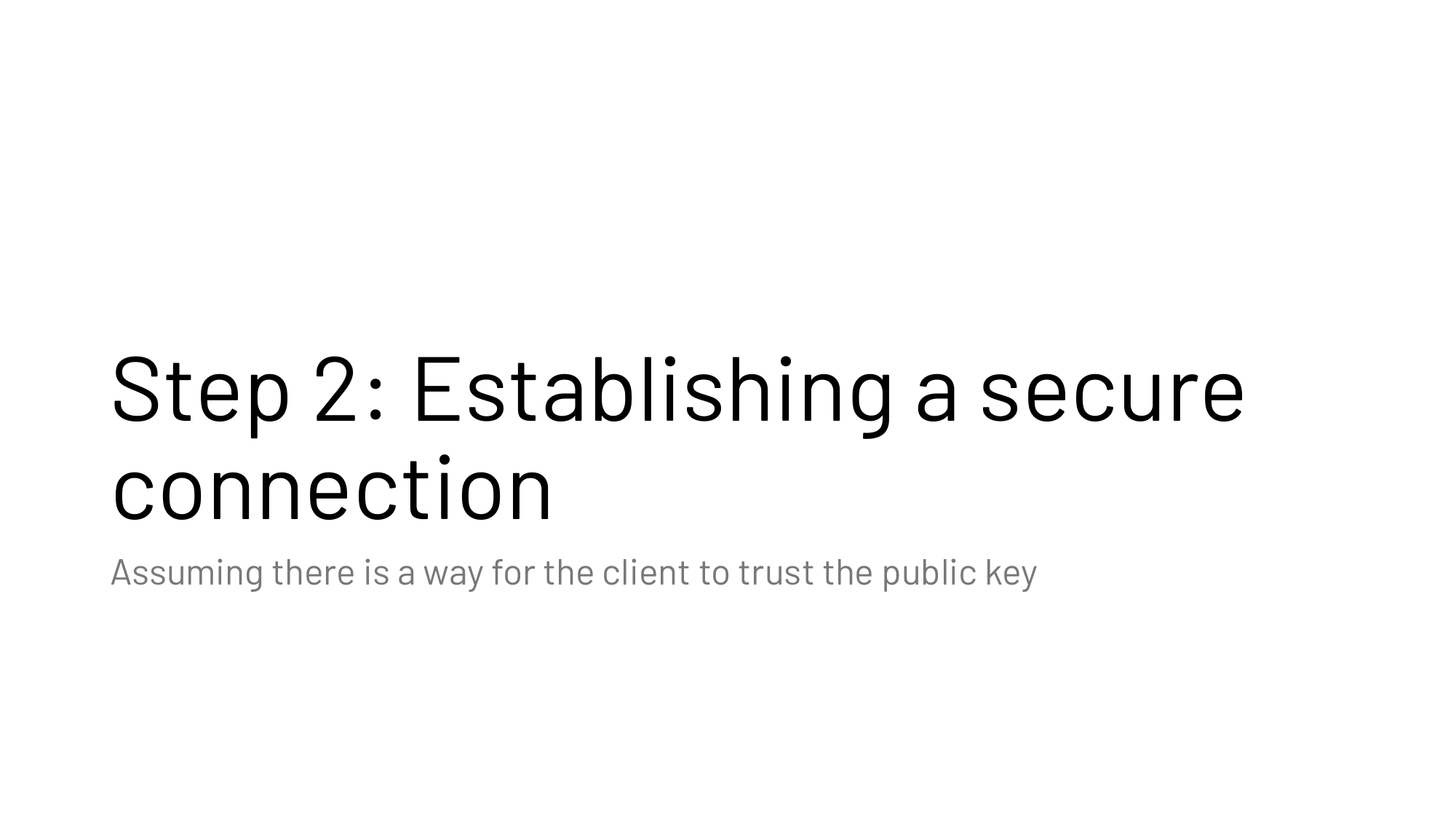

# Step 2: Establishing a secure connection
Assuming there is a way for the client to trust the public key